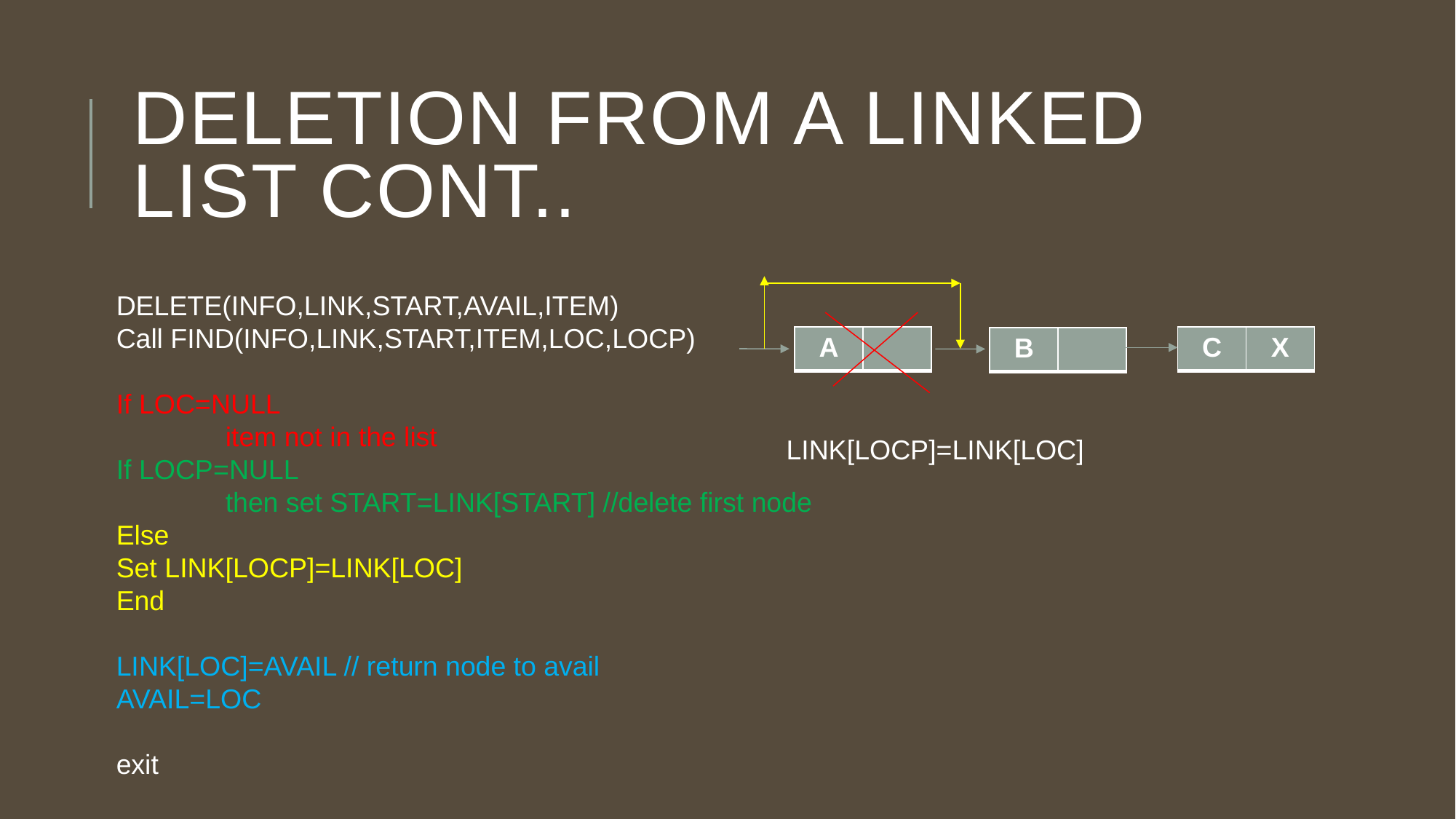

# Deletion from a linked list cont..
DELETE(INFO,LINK,START,AVAIL,ITEM)
Call FIND(INFO,LINK,START,ITEM,LOC,LOCP)

If LOC=NULL
	item not in the list
If LOCP=NULL
	then set START=LINK[START] //delete first node
Else
Set LINK[LOCP]=LINK[LOC]
End

LINK[LOC]=AVAIL // return node to avail
AVAIL=LOC

exit
| A |  |
| --- | --- |
| C | X |
| --- | --- |
| B |  |
| --- | --- |
LINK[LOCP]=LINK[LOC]